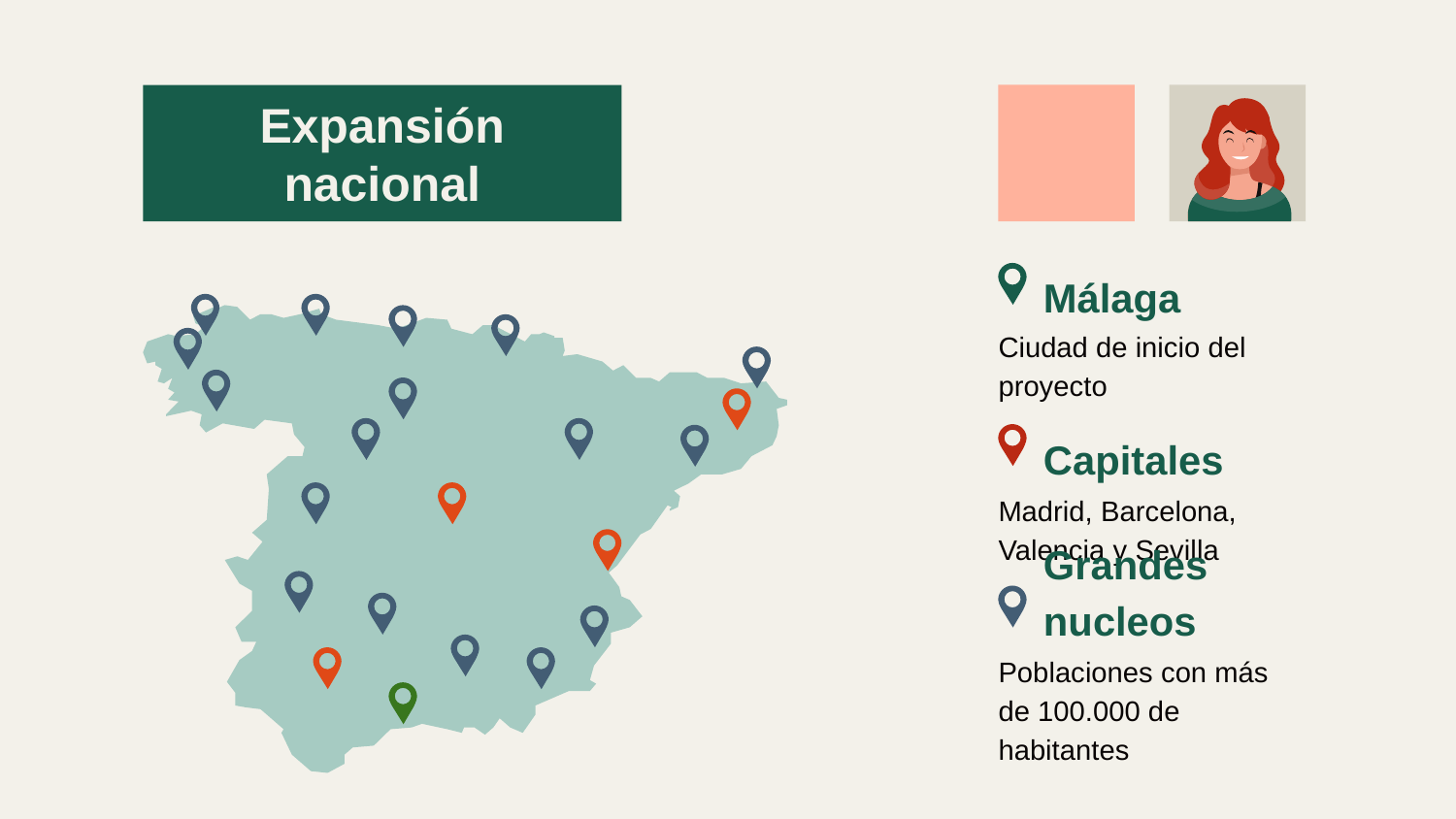

# Expansión nacional

Málaga

Ciudad de inicio del proyecto

Capitales

Madrid, Barcelona, Valencia y Sevilla

Grandes nucleos

Poblaciones con más de 100.000 de habitantes